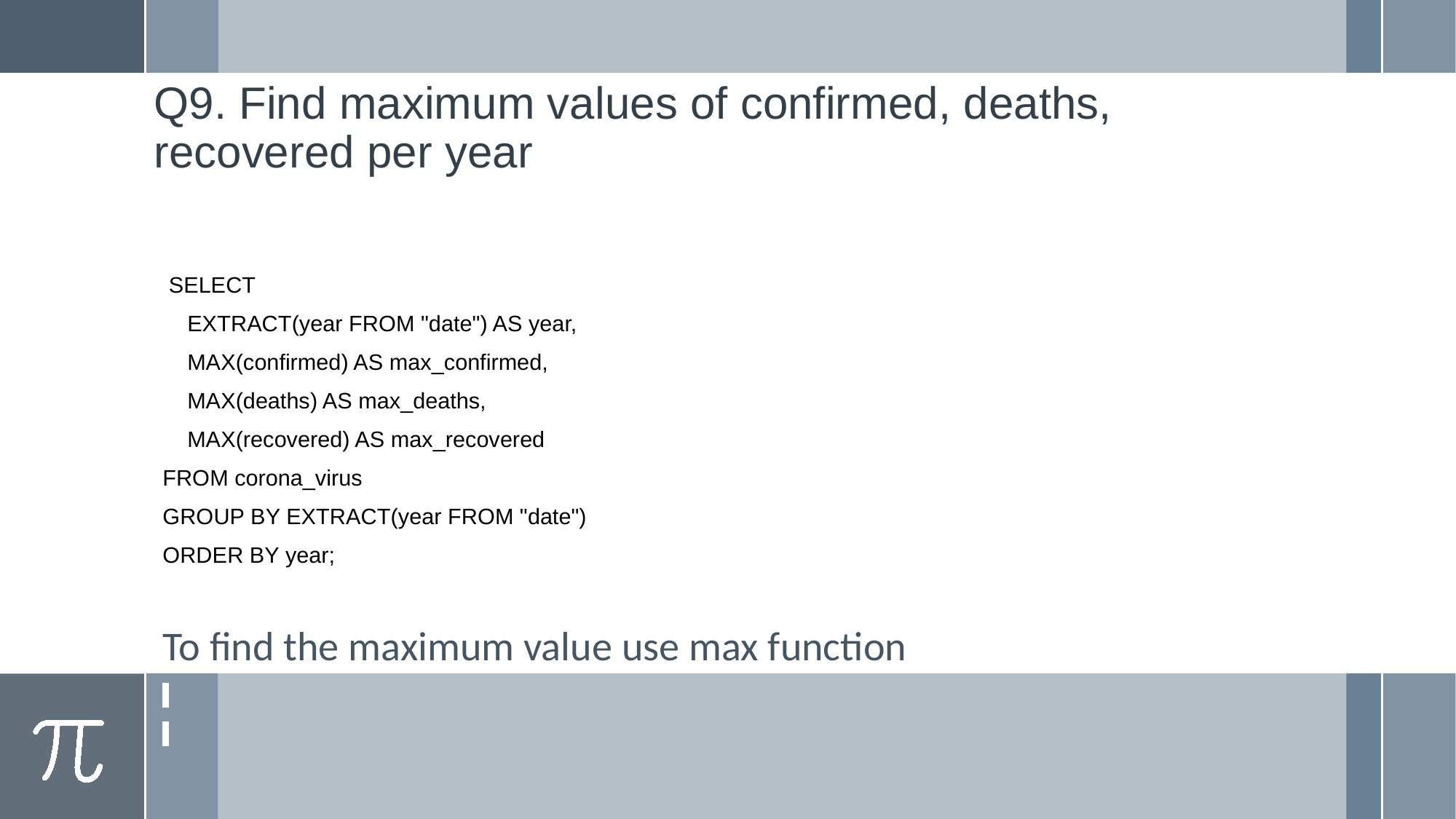

# Q9. Find maximum values of confirmed, deaths, recovered per year
 SELECT
    EXTRACT(year FROM "date") AS year,
    MAX(confirmed) AS max_confirmed,
    MAX(deaths) AS max_deaths,
    MAX(recovered) AS max_recovered
FROM corona_virus
GROUP BY EXTRACT(year FROM "date")
ORDER BY year;

To find the maximum value use max function